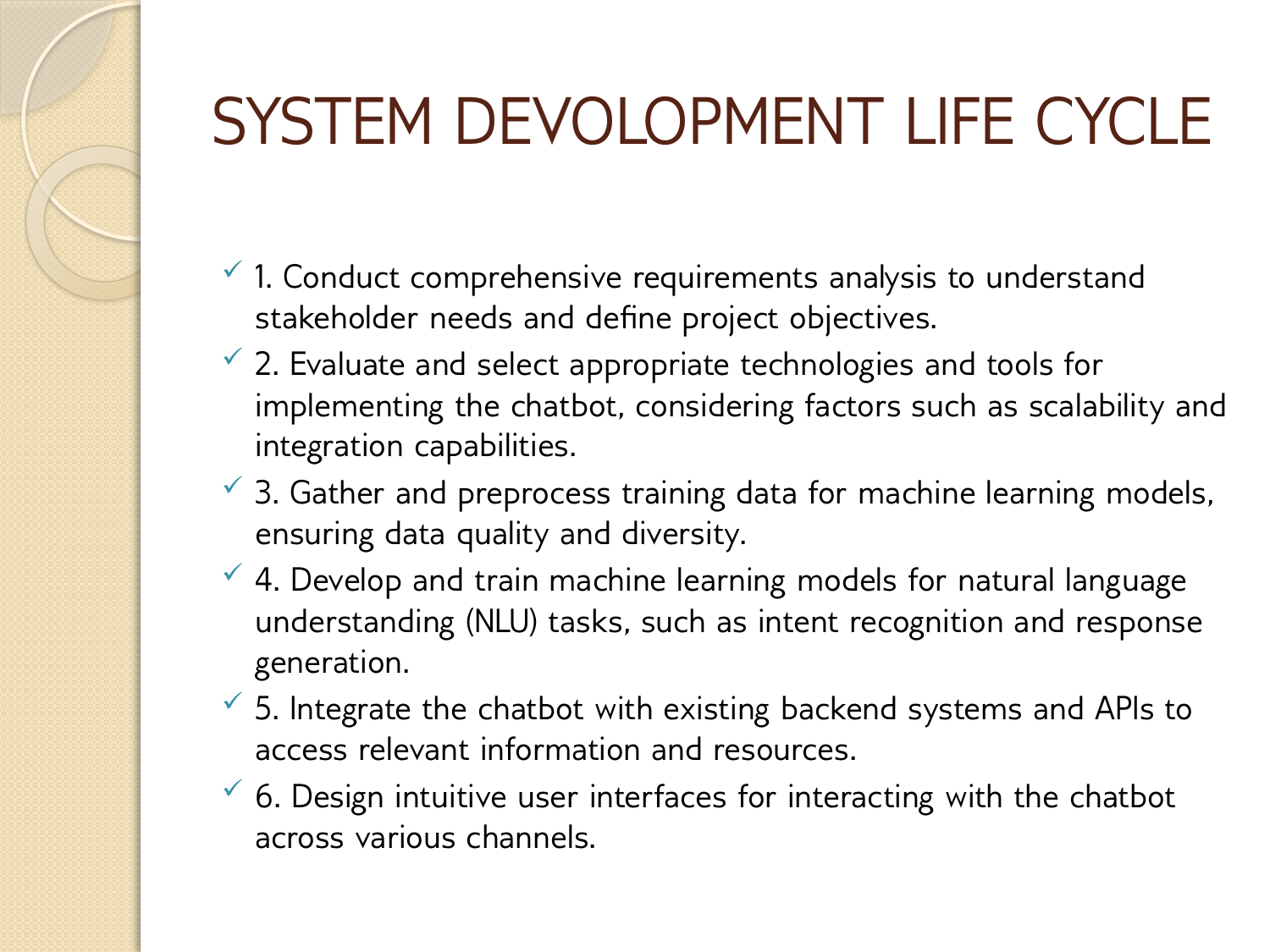

# SYSTEM DEVOLOPMENT LIFE CYCLE

1. Conduct comprehensive requirements analysis to understand stakeholder needs and define project objectives.
2. Evaluate and select appropriate technologies and tools for implementing the chatbot, considering factors such as scalability and integration capabilities.
3. Gather and preprocess training data for machine learning models, ensuring data quality and diversity.
4. Develop and train machine learning models for natural language understanding (NLU) tasks, such as intent recognition and response generation.
5. Integrate the chatbot with existing backend systems and APIs to access relevant information and resources.
6. Design intuitive user interfaces for interacting with the chatbot across various channels.